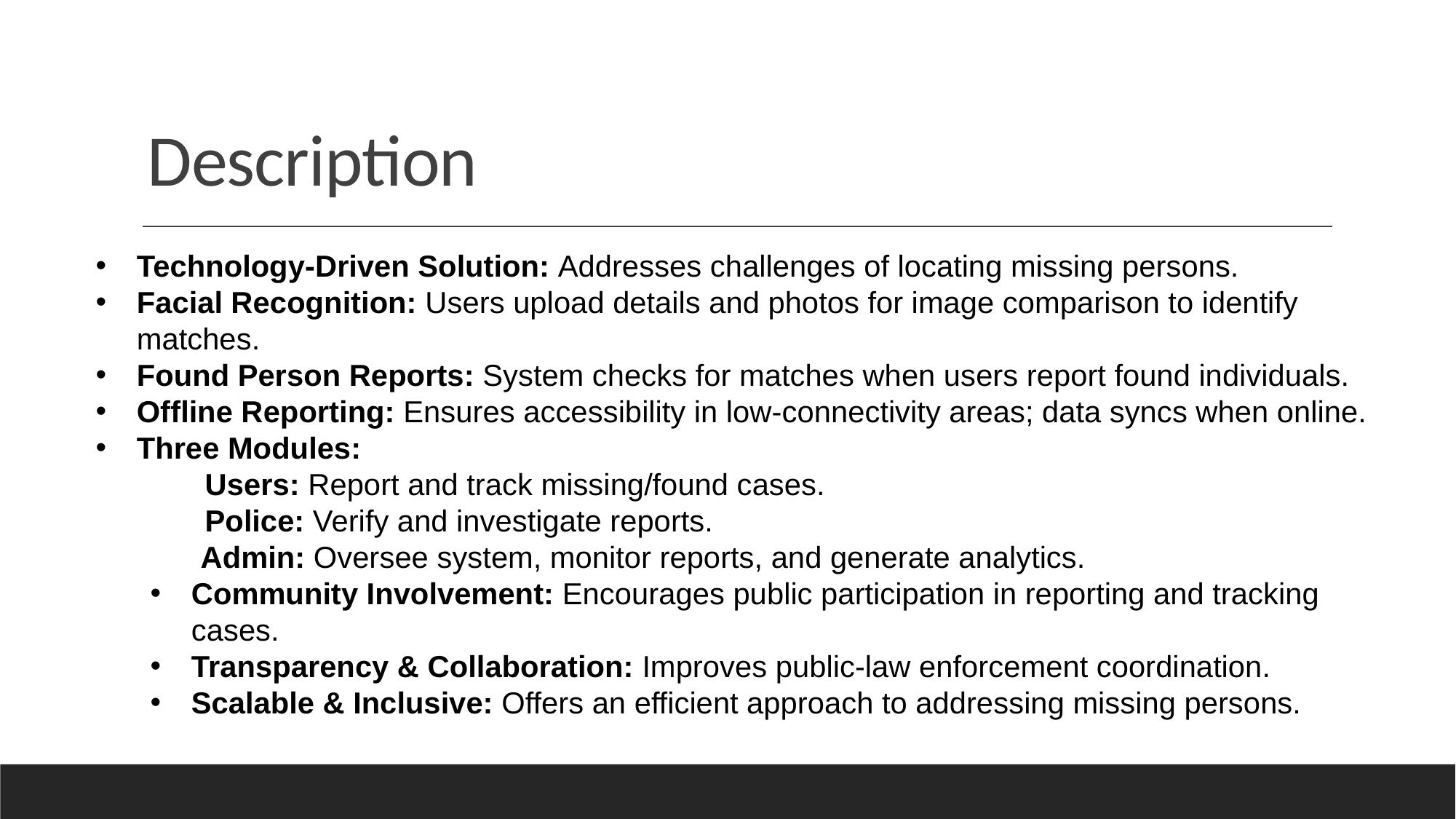

# Description
Technology-Driven Solution: Addresses challenges of locating missing persons.
Facial Recognition: Users upload details and photos for image comparison to identify matches.
Found Person Reports: System checks for matches when users report found individuals.
Offline Reporting: Ensures accessibility in low-connectivity areas; data syncs when online.
Three Modules:
  	Users: Report and track missing/found cases.
 	Police: Verify and investigate reports.
      Admin: Oversee system, monitor reports, and generate analytics.
Community Involvement: Encourages public participation in reporting and tracking cases.
Transparency & Collaboration: Improves public-law enforcement coordination.
Scalable & Inclusive: Offers an efficient approach to addressing missing persons.